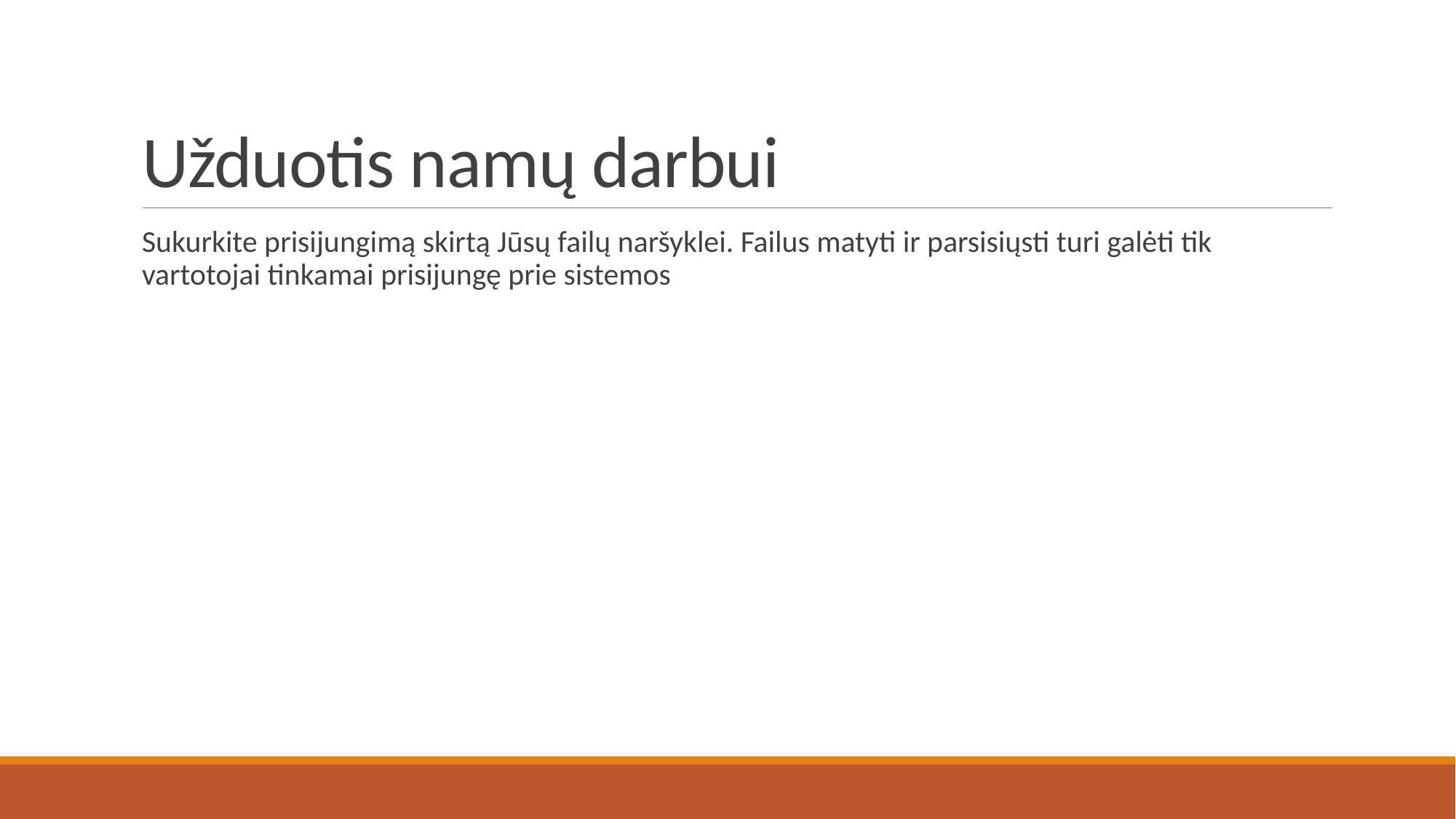

# Užduotis namų darbui
Sukurkite prisijungimą skirtą Jūsų failų naršyklei. Failus matyti ir parsisiųsti turi galėti tik vartotojai tinkamai prisijungę prie sistemos